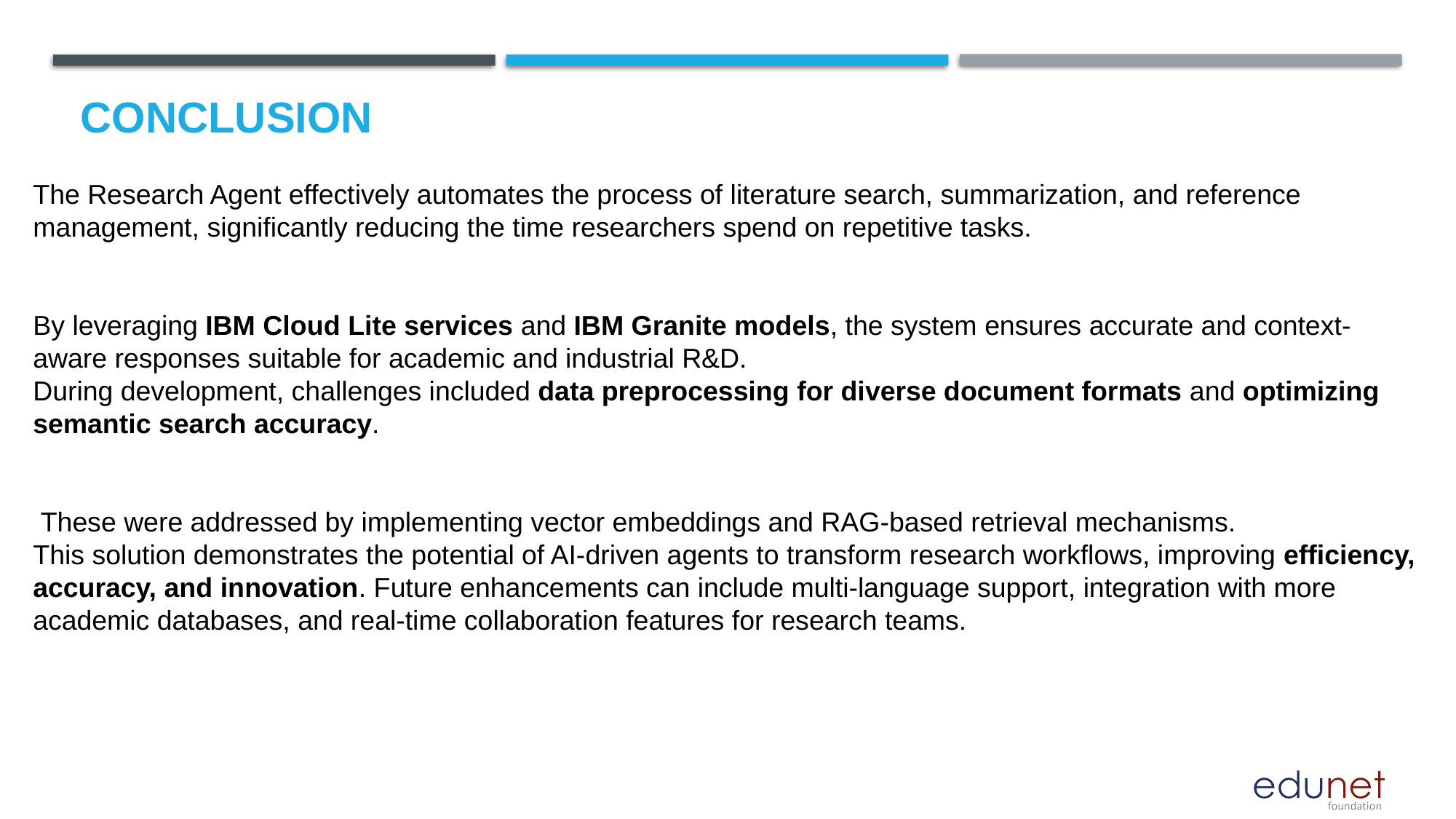

# Conclusion

The Research Agent effectively automates the process of literature search, summarization, and reference management, significantly reducing the time researchers spend on repetitive tasks.

By leveraging IBM Cloud Lite services and IBM Granite models, the system ensures accurate and context-aware responses suitable for academic and industrial R&D.
During development, challenges included data preprocessing for diverse document formats and optimizing semantic search accuracy.

 These were addressed by implementing vector embeddings and RAG-based retrieval mechanisms.
This solution demonstrates the potential of AI-driven agents to transform research workflows, improving efficiency, accuracy, and innovation. Future enhancements can include multi-language support, integration with more academic databases, and real-time collaboration features for research teams.